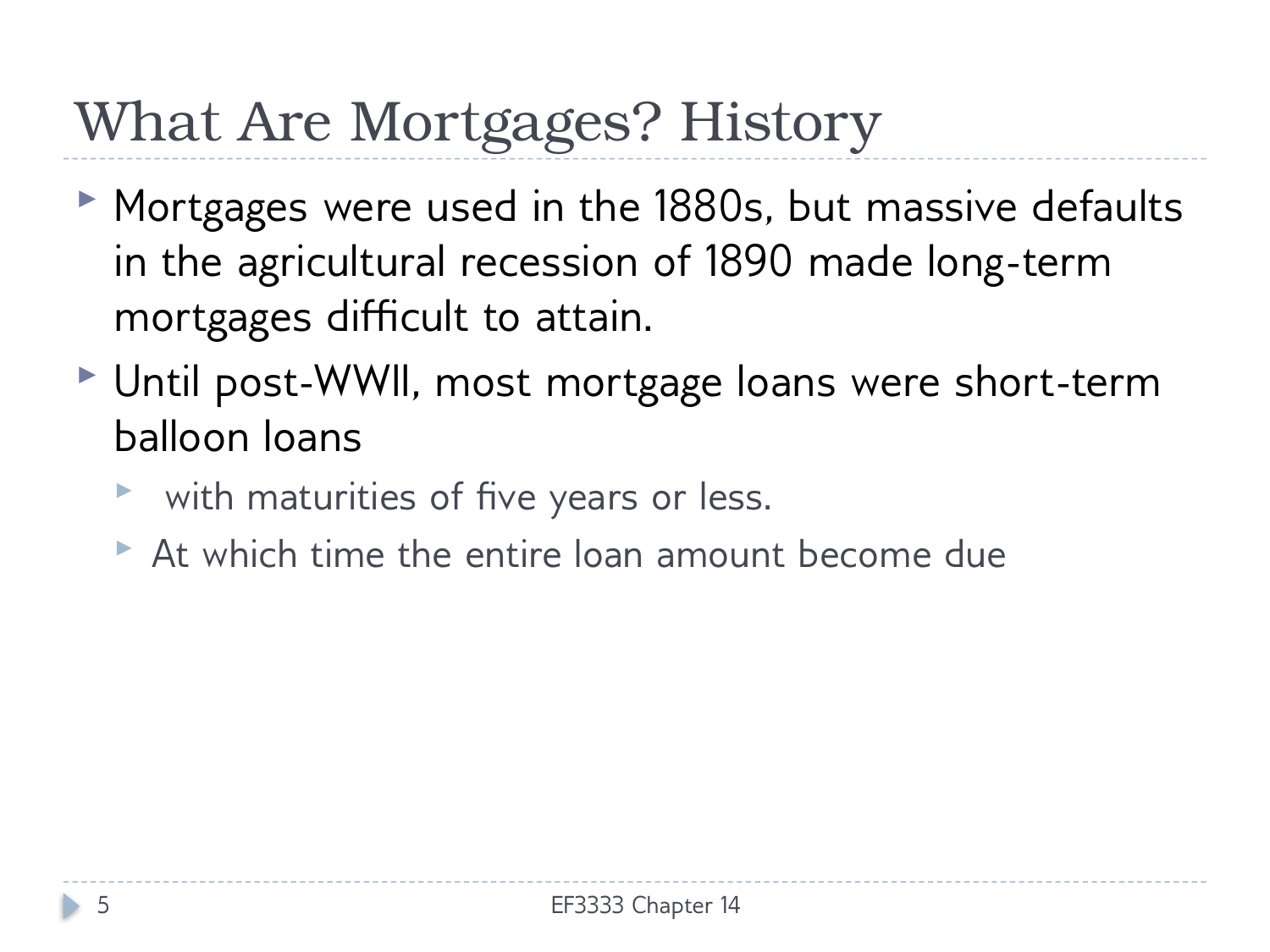

# What Are Mortgages? History
Mortgages were used in the 1880s, but massive defaults in the agricultural recession of 1890 made long-term mortgages difficult to attain.
Until post-WWII, most mortgage loans were short-term balloon loans
 with maturities of five years or less.
At which time the entire loan amount become due
5
EF3333 Chapter 14